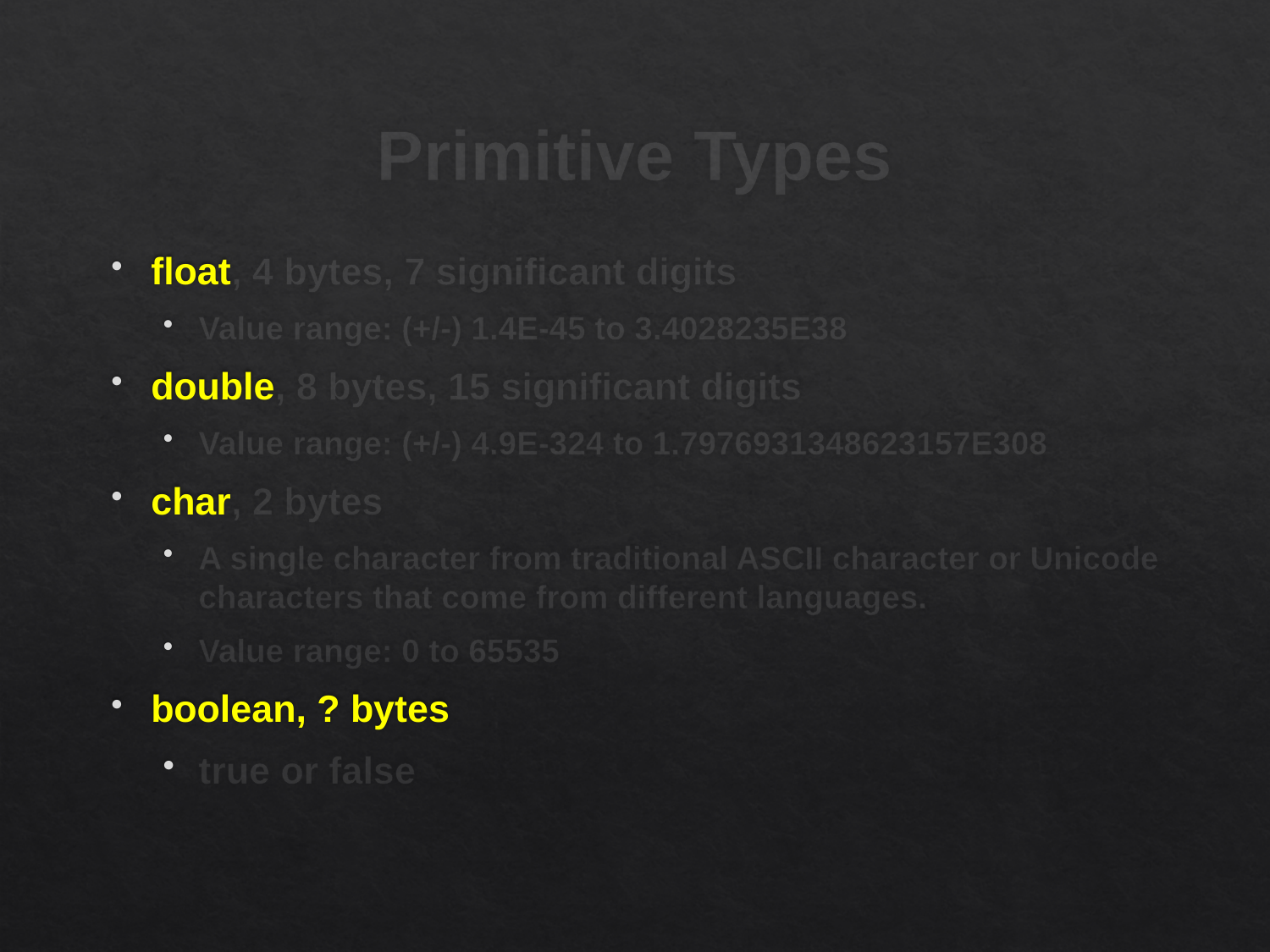

# Primitive Types
float, 4 bytes, 7 significant digits
Value range: (+/-) 1.4E-45 to 3.4028235E38
double, 8 bytes, 15 significant digits
Value range: (+/-) 4.9E-324 to 1.7976931348623157E308
char, 2 bytes
A single character from traditional ASCII character or Unicode characters that come from different languages.
Value range: 0 to 65535
boolean, ? bytes
true or false